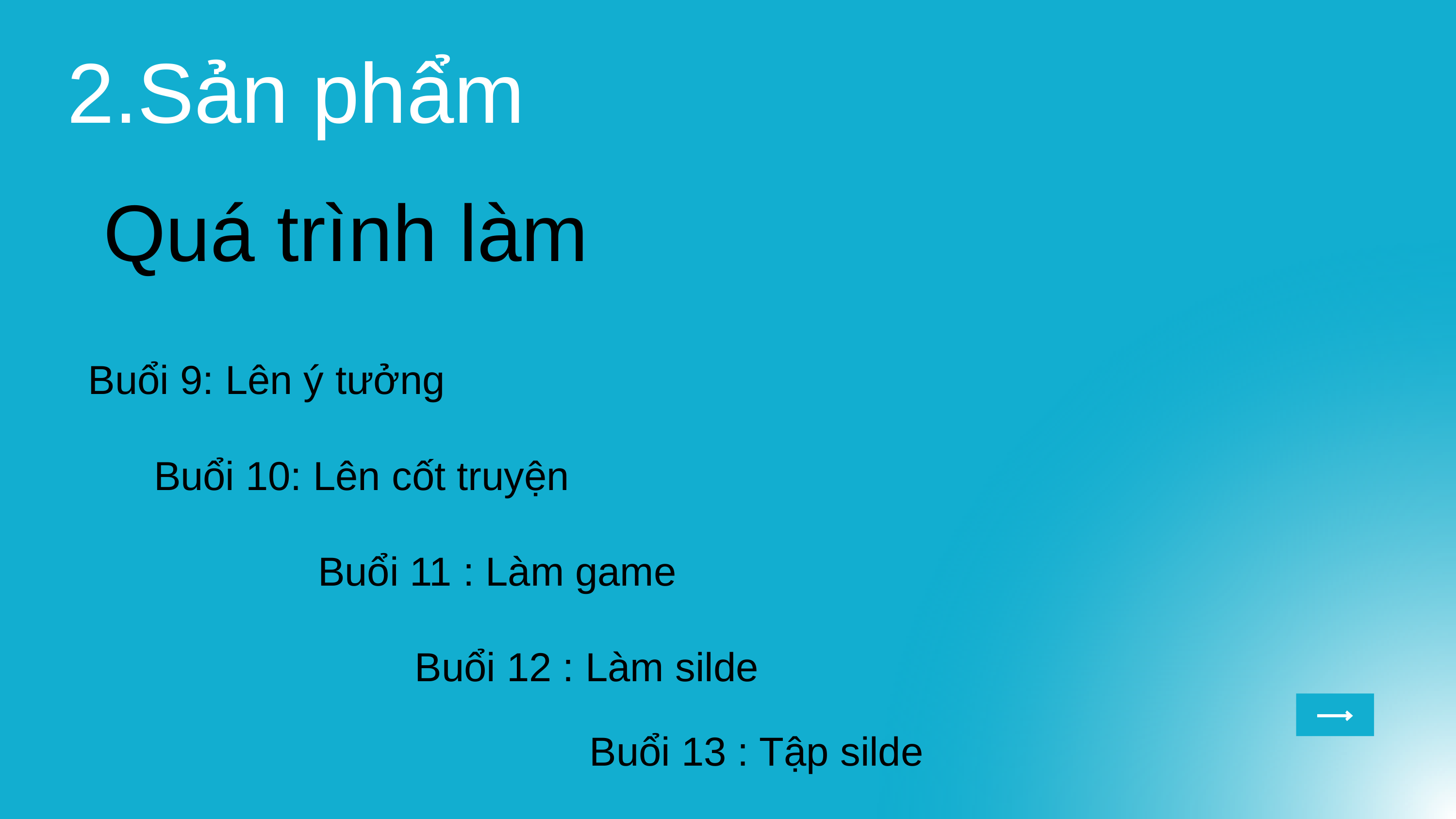

2.Sản phẩm
Quá trình làm

Buổi 9: Lên ý tưởng
Buổi 10: Lên cốt truyện
Buổi 11 : Làm game
Buổi 12 : Làm silde

Buổi 13 : Tập silde